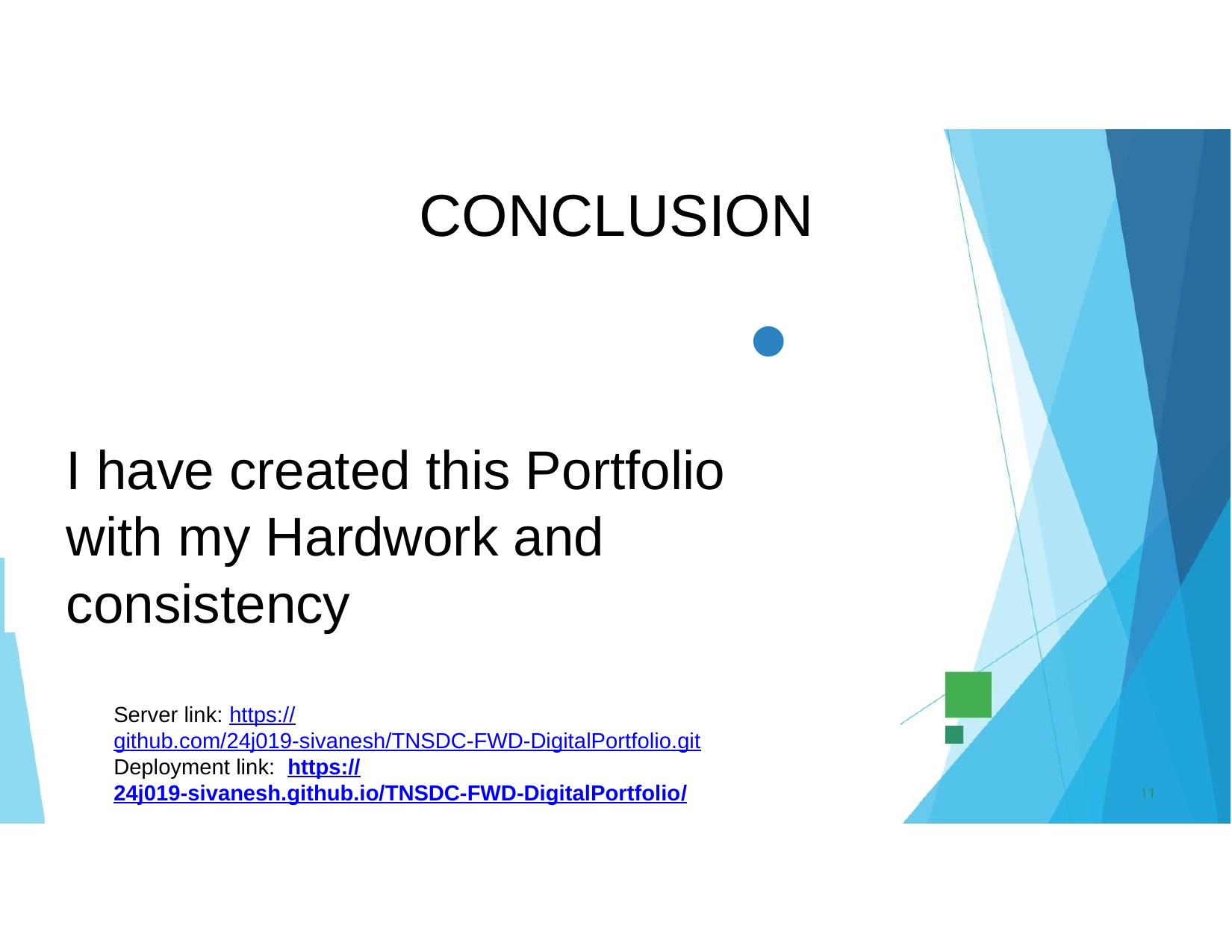

# CONCLUSION
•
I have created this Portfolio with my Hardwork and
consistency

Server link: https://github.com/24j019-sivanesh/TNSDC-FWD-DigitalPortfolio.git
Deployment link:  https://24j019-sivanesh.github.io/TNSDC-FWD-DigitalPortfolio/